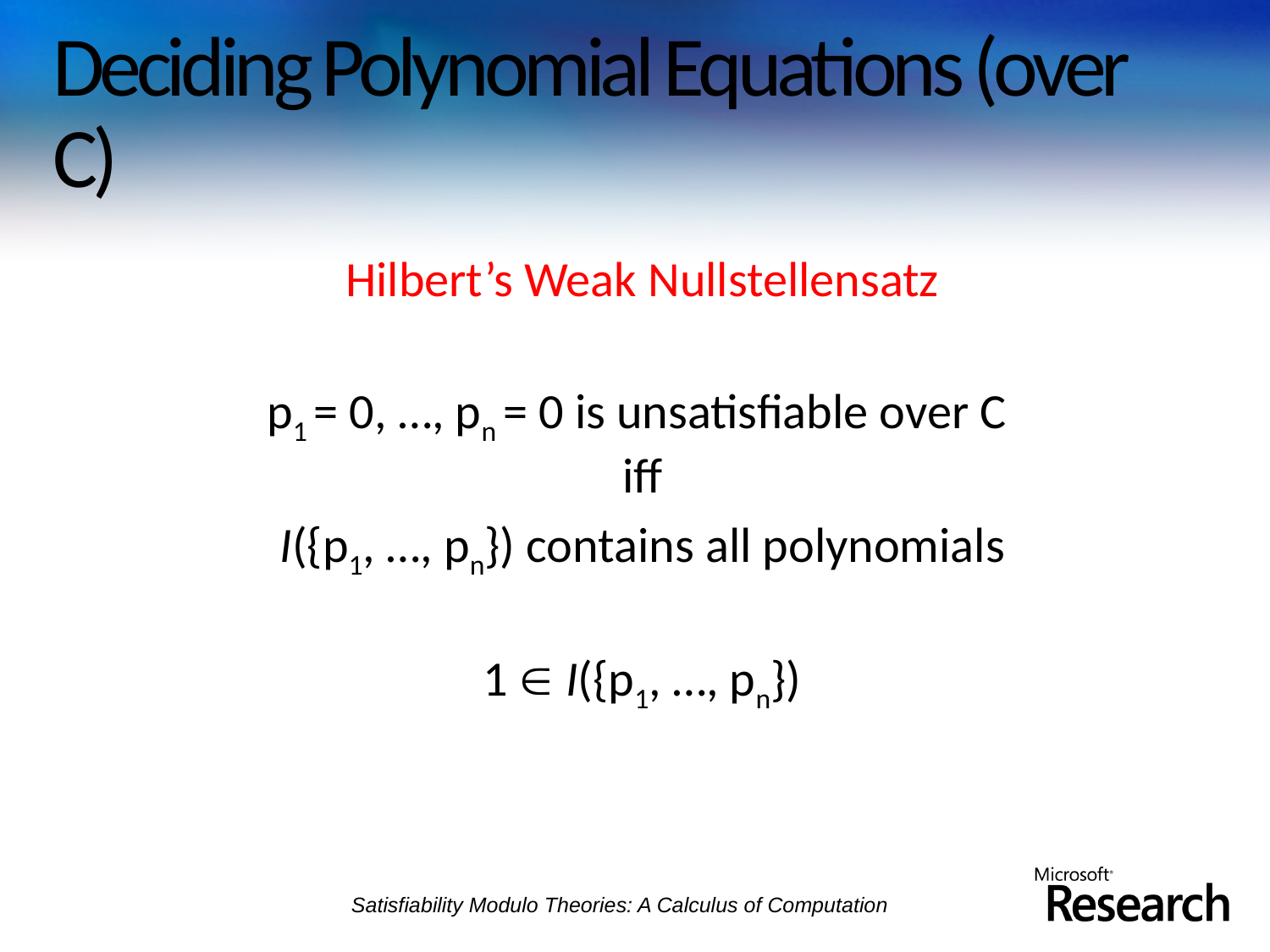

# Deciding Polynomial Equations (over  C)
Hilbert’s Weak Nullstellensatz

p1 = 0, …, pn = 0 is unsatisfiable over C
iff
I({p1, …, pn}) contains all polynomials

1 ∈ I({p1, …, pn})
Satisfiability Modulo Theories: A Calculus of Computation